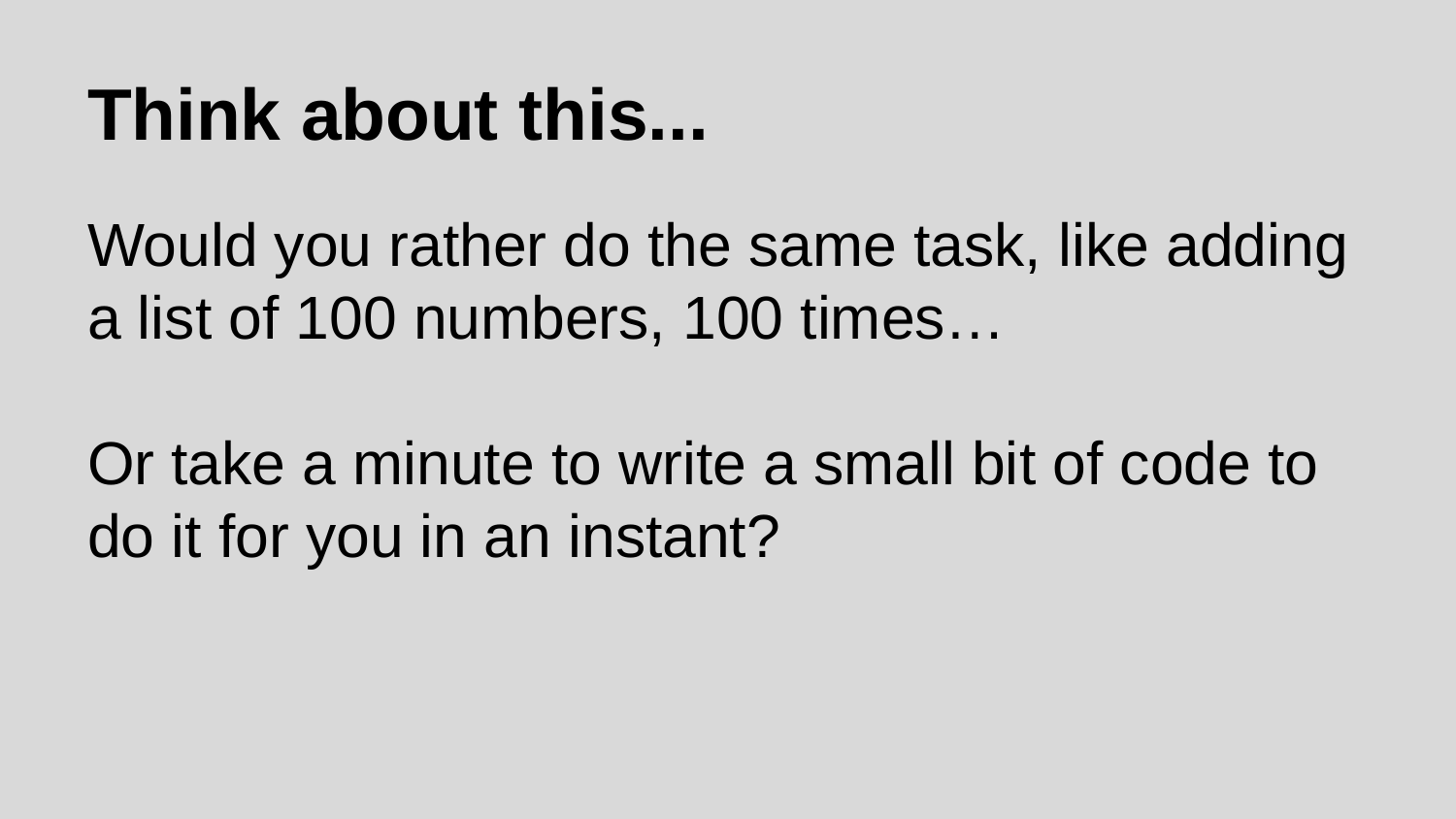

# Think about this...
Would you rather do the same task, like adding a list of 100 numbers, 100 times…

Or take a minute to write a small bit of code to do it for you in an instant?